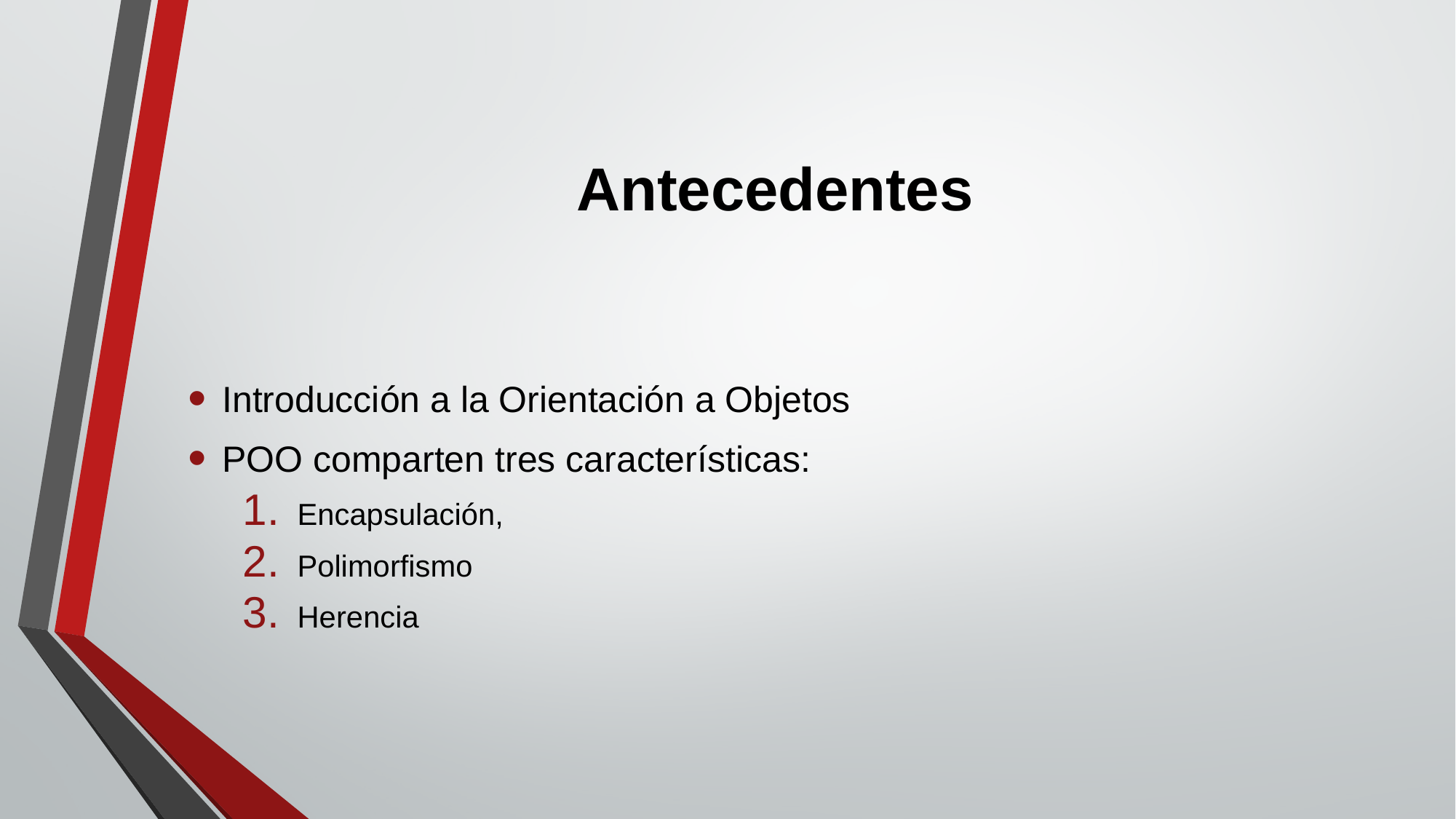

# Antecedentes
Introducción a la Orientación a Objetos
POO comparten tres características:
Encapsulación,
Polimorfismo
Herencia